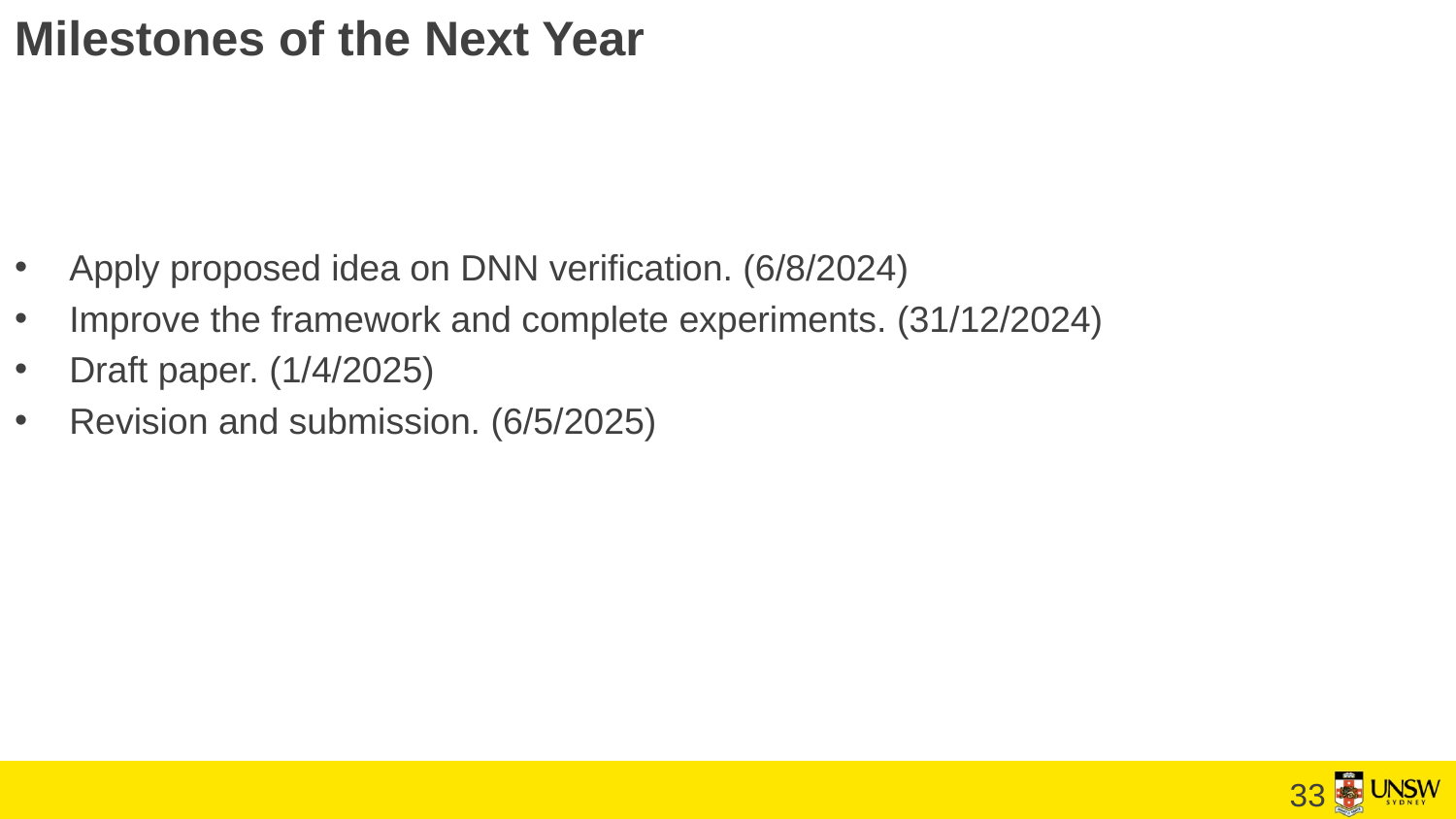

Milestones of the Next Year
Apply proposed idea on DNN verification. (6/8/2024)
Improve the framework and complete experiments. (31/12/2024)
Draft paper. (1/4/2025)
Revision and submission. (6/5/2025)
33